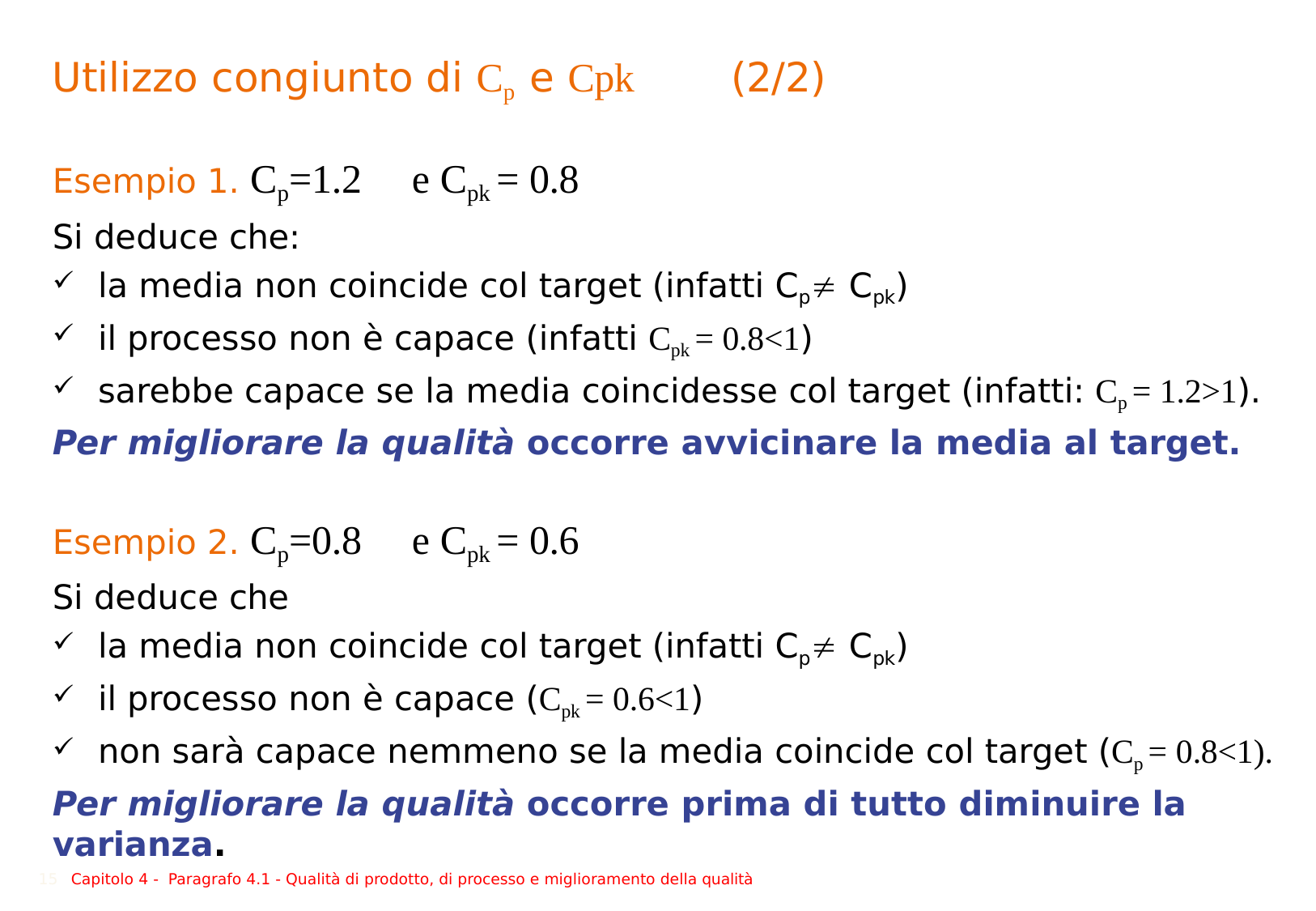

# Utilizzo congiunto di Cp e Cpk	(2/2)
Esempio 1. Cp=1.2	e Cpk = 0.8
Si deduce che:
la media non coincide col target (infatti Cp≠ Cpk)
il processo non è capace (infatti Cpk = 0.8<1)
sarebbe capace se la media coincidesse col target (infatti: Cp = 1.2>1).
Per migliorare la qualità occorre avvicinare la media al target.

Esempio 2. Cp=0.8	e Cpk = 0.6
Si deduce che
la media non coincide col target (infatti Cp≠ Cpk)
il processo non è capace (Cpk = 0.6<1)
non sarà capace nemmeno se la media coincide col target (Cp = 0.8<1).
Per migliorare la qualità occorre prima di tutto diminuire la varianza.
15  Capitolo 4 - Paragrafo 4.1 - Qualità di prodotto, di processo e miglioramento della qualità